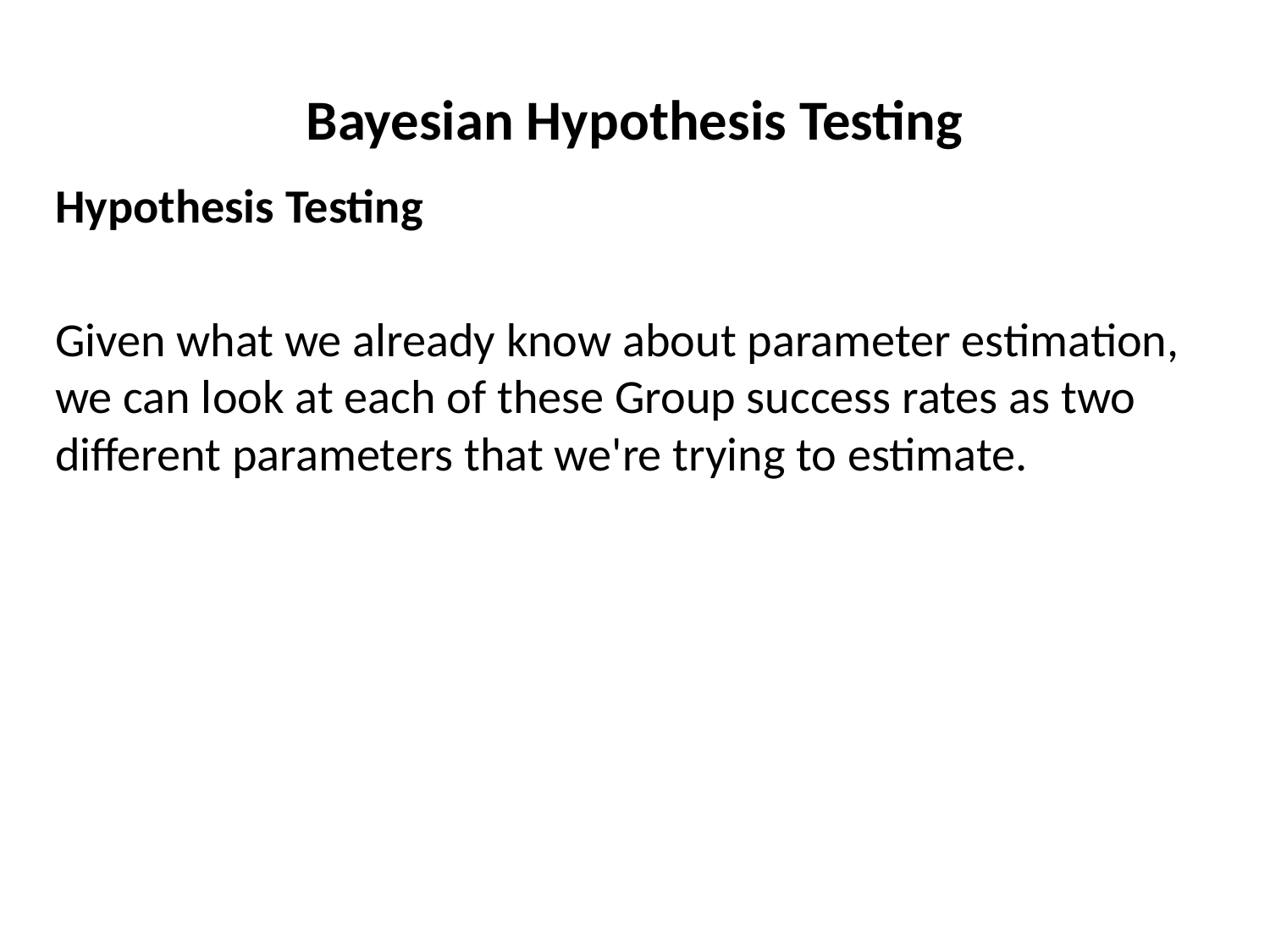

# Bayesian Hypothesis Testing
Hypothesis Testing

Given what we already know about parameter estimation, we can look at each of these Group success rates as two different parameters that we're trying to estimate.